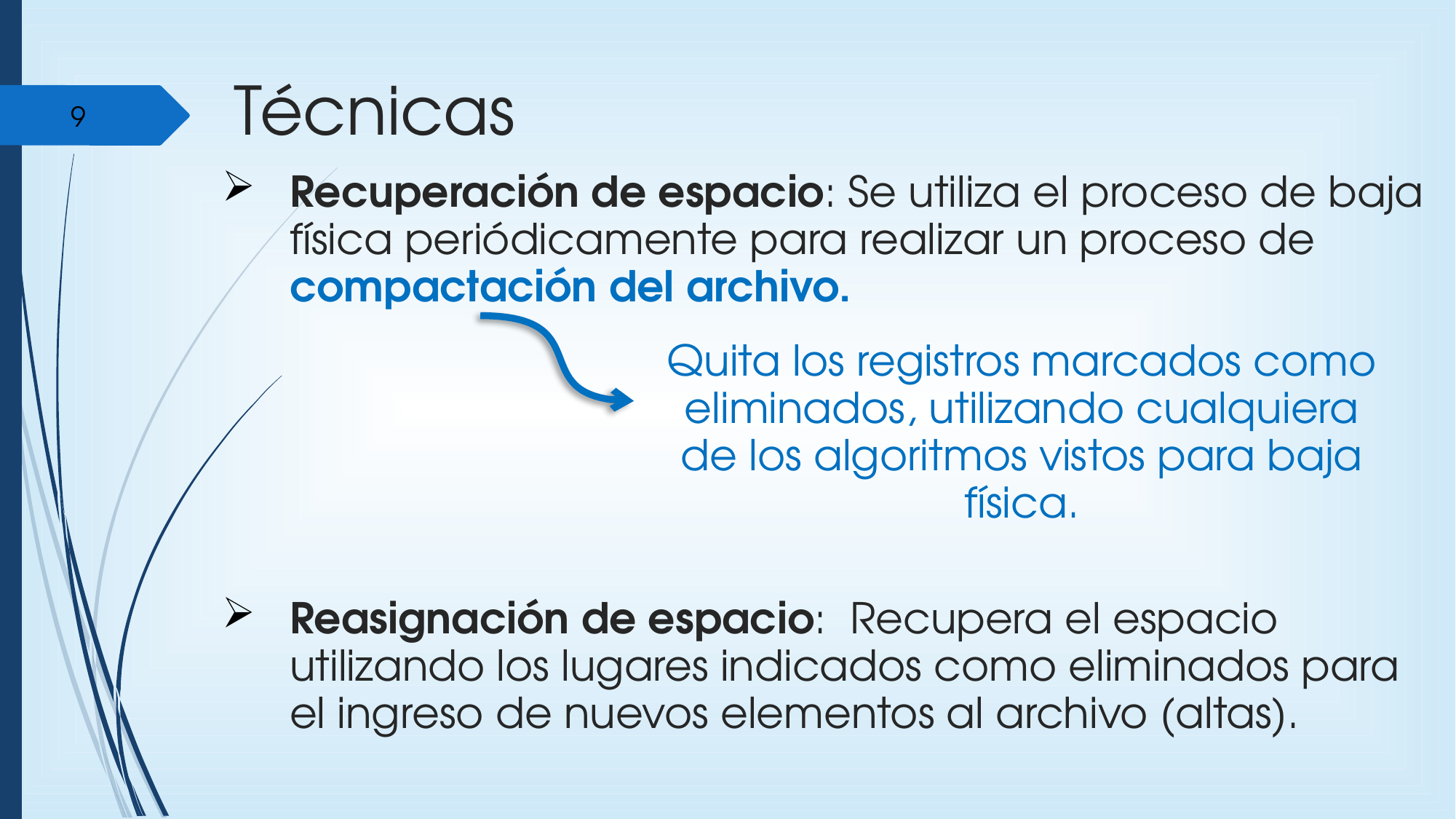

Técnicas
9
Recuperación de espacio: Se utiliza el proceso de baja física periódicamente para realizar un proceso de compactación del archivo.

Reasignación de espacio:  Recupera el espacio utilizando los lugares indicados como eliminados para el ingreso de nuevos elementos al archivo (altas).
Quita los registros marcados como eliminados, utilizando cualquiera de los algoritmos vistos para baja física.